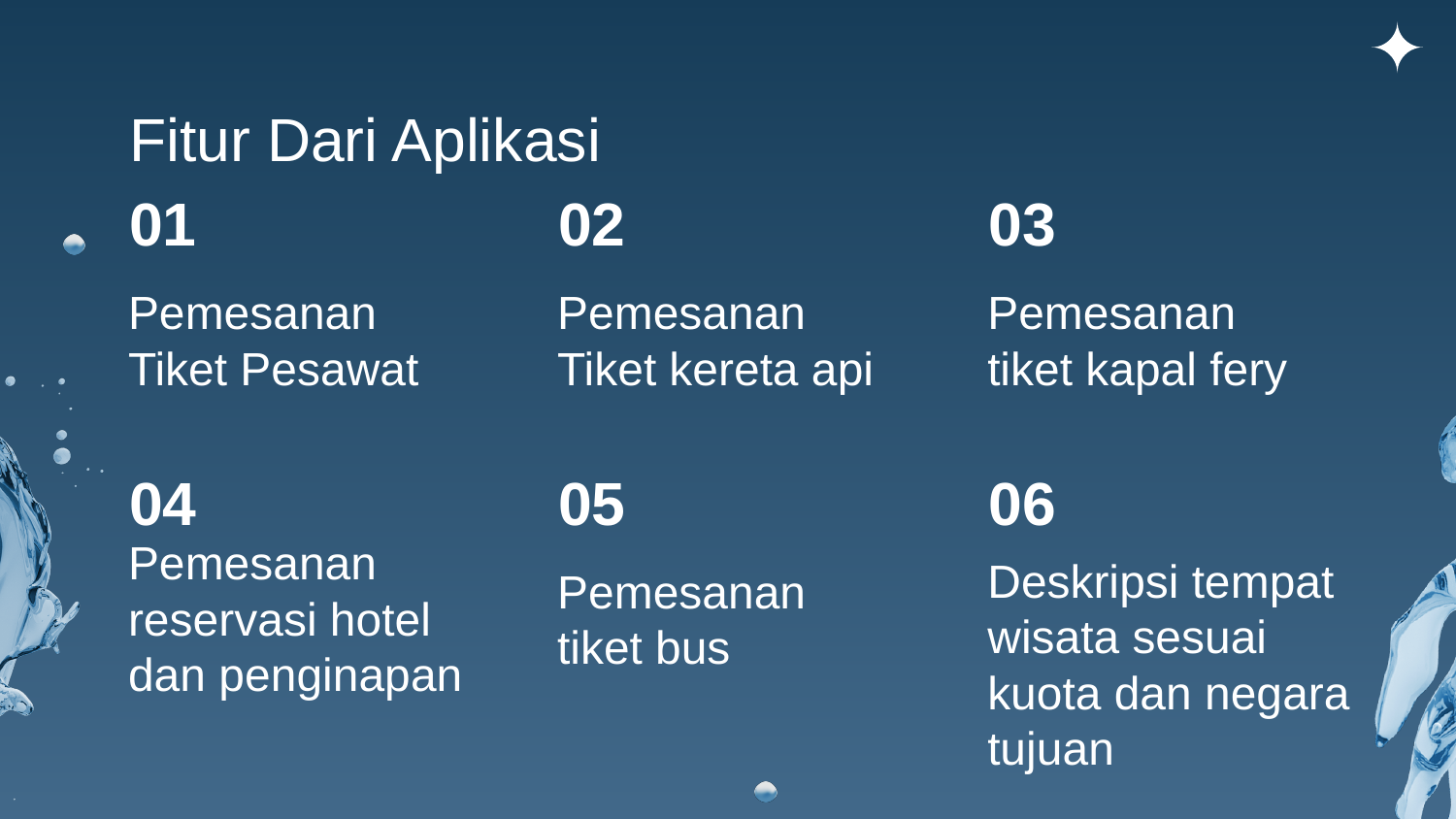

Fitur Dari Aplikasi
01
02
03
# Pemesanan Tiket Pesawat
Pemesanan Tiket kereta api
Pemesanan tiket kapal fery
04
05
06
Pemesanan tiket bus
Pemesanan reservasi hotel dan penginapan
Deskripsi tempat wisata sesuai kuota dan negara tujuan